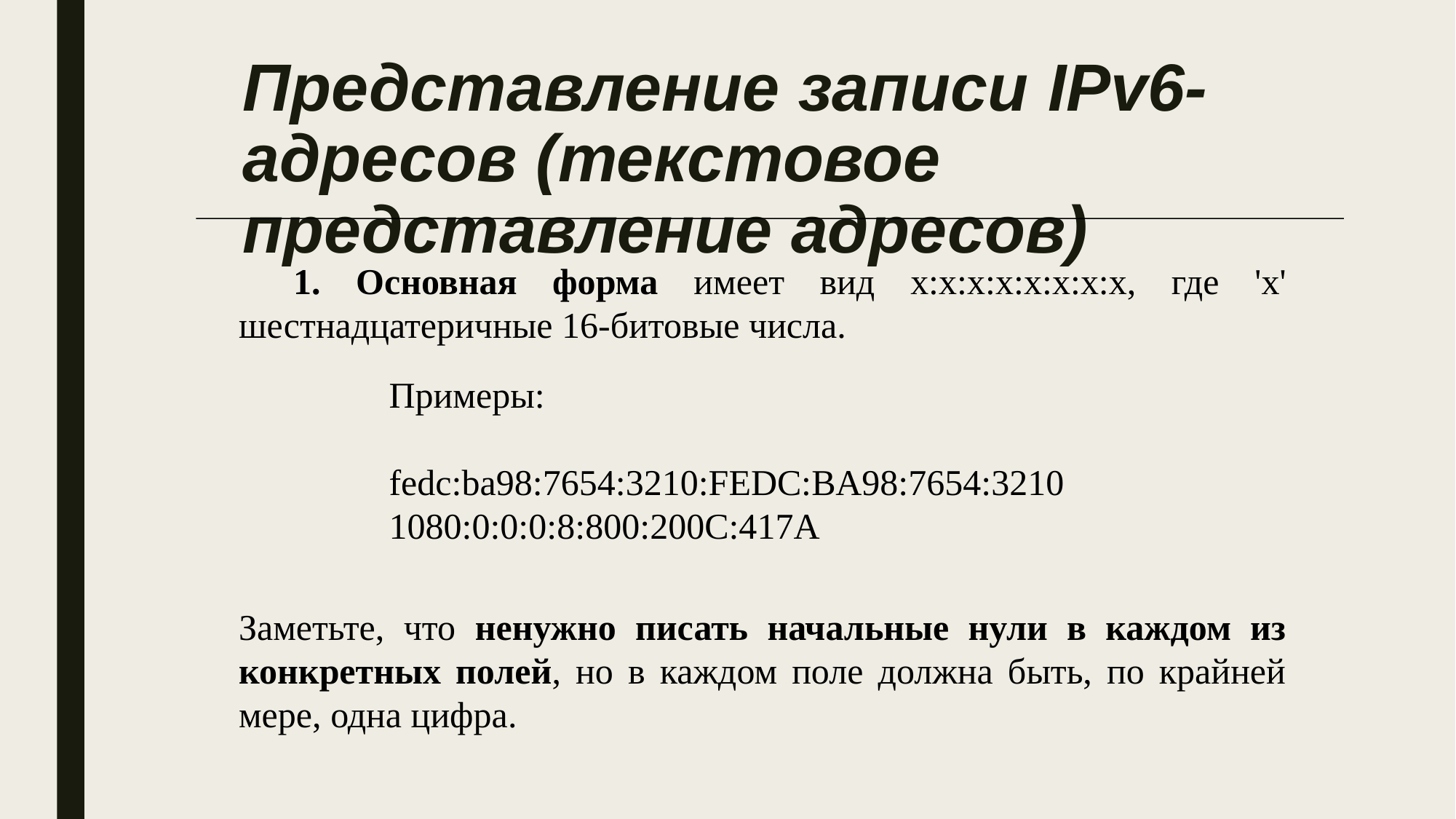

# Представление записи IPv6-адресов (текстовое представление адресов)

1. Основная форма имеет вид x:x:x:x:x:x:x:x, где 'x' шестнадцатеричные 16-битовые числа.

Примеры:

fedc:ba98:7654:3210:FEDC:BA98:7654:3210
1080:0:0:0:8:800:200C:417A
Заметьте, что ненужно писать начальные нули в каждом из конкретных полей, но в каждом поле должна быть, по крайней мере, одна цифра.